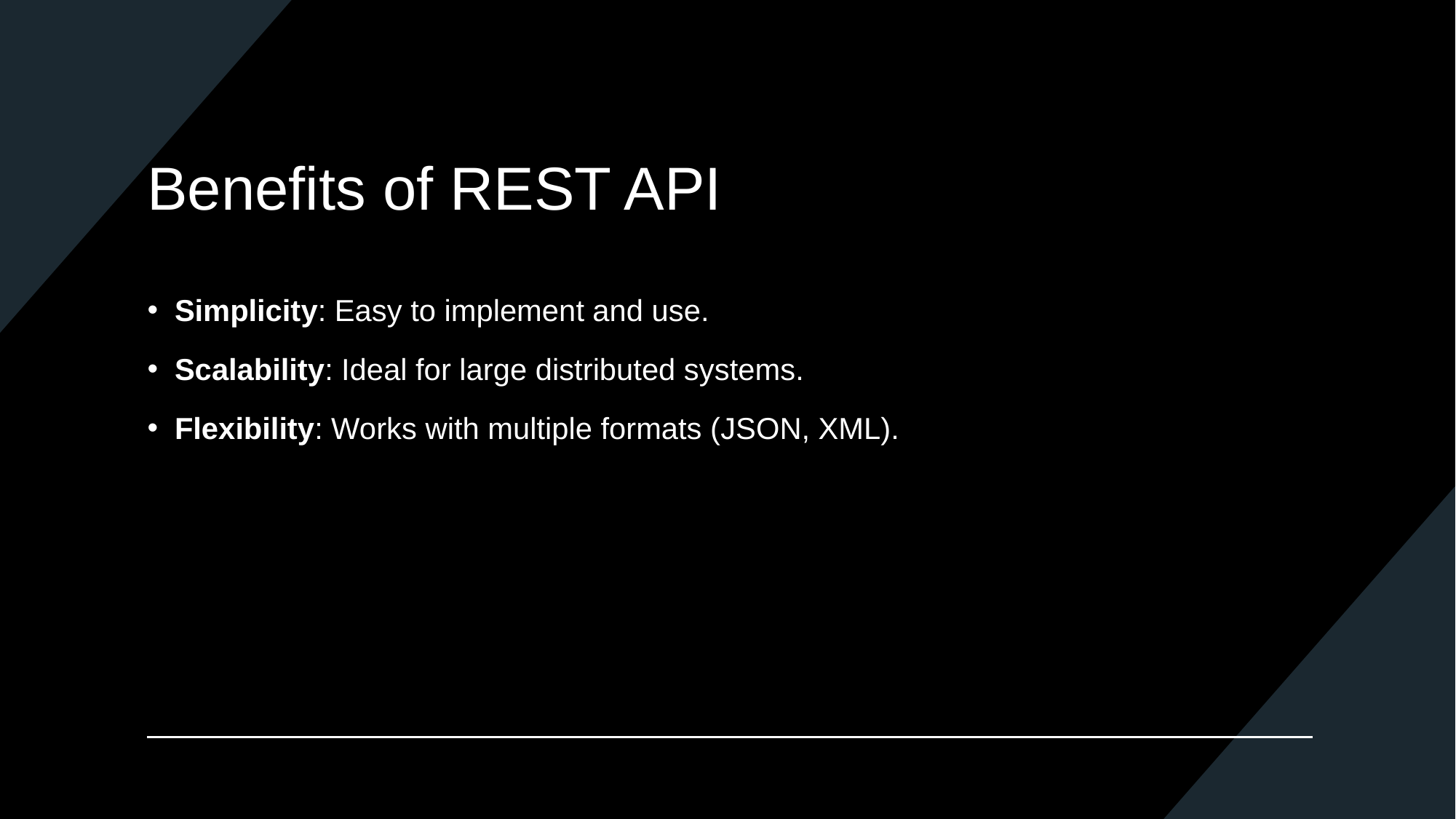

# Benefits of REST API
Simplicity: Easy to implement and use.
Scalability: Ideal for large distributed systems.
Flexibility: Works with multiple formats (JSON, XML).